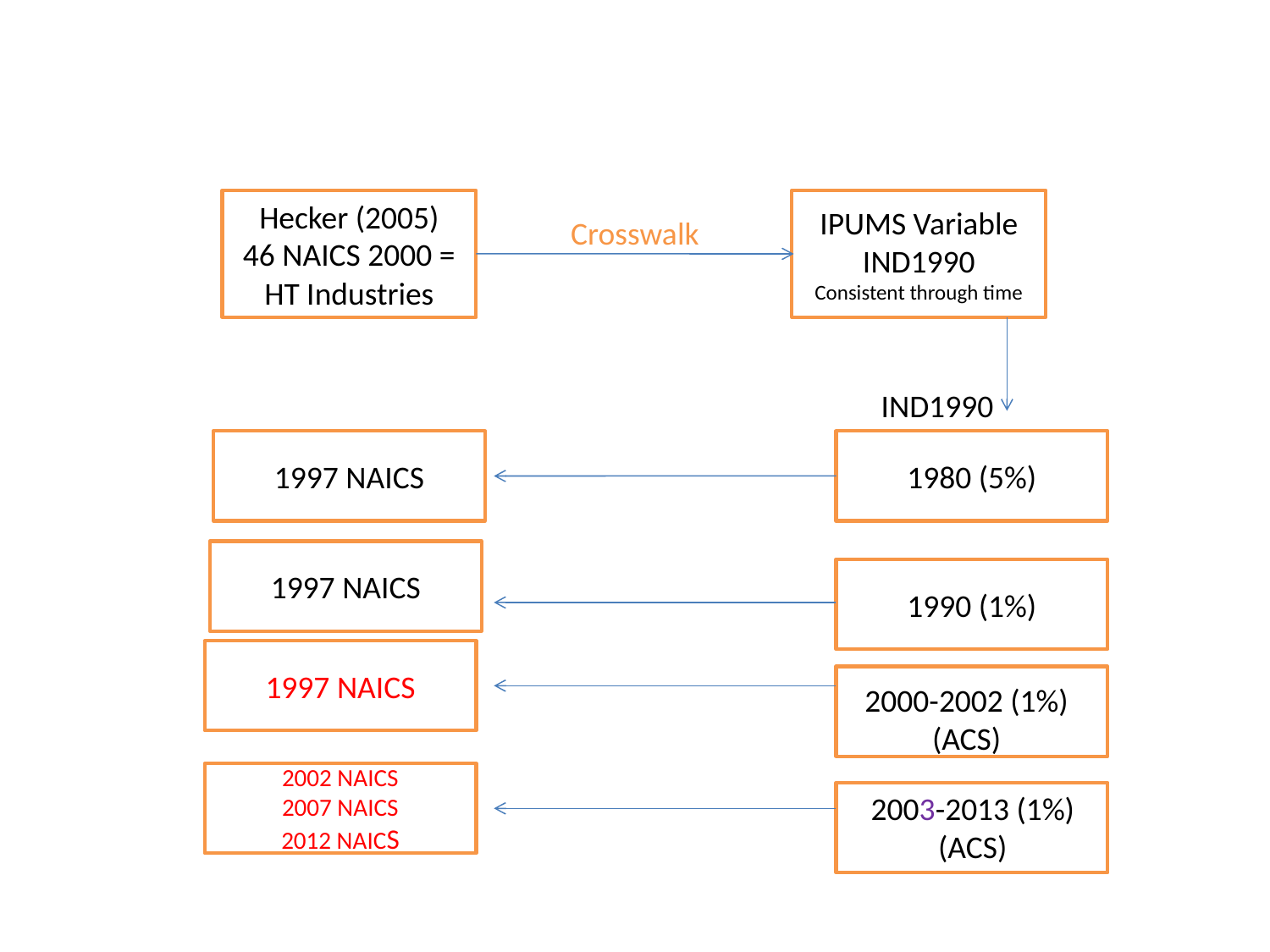

Hecker (2005)
46 NAICS 2000 = HT Industries
IPUMS Variable
IND1990
Consistent through time
Crosswalk
IND1990
1997 NAICS
1980 (5%)
1997 NAICS
1990 (1%)
1997 NAICS

2000-2002 (1%)
(ACS)
2002 NAICS
2007 NAICS
2012 NAICS

2003-2013 (1%)
(ACS)